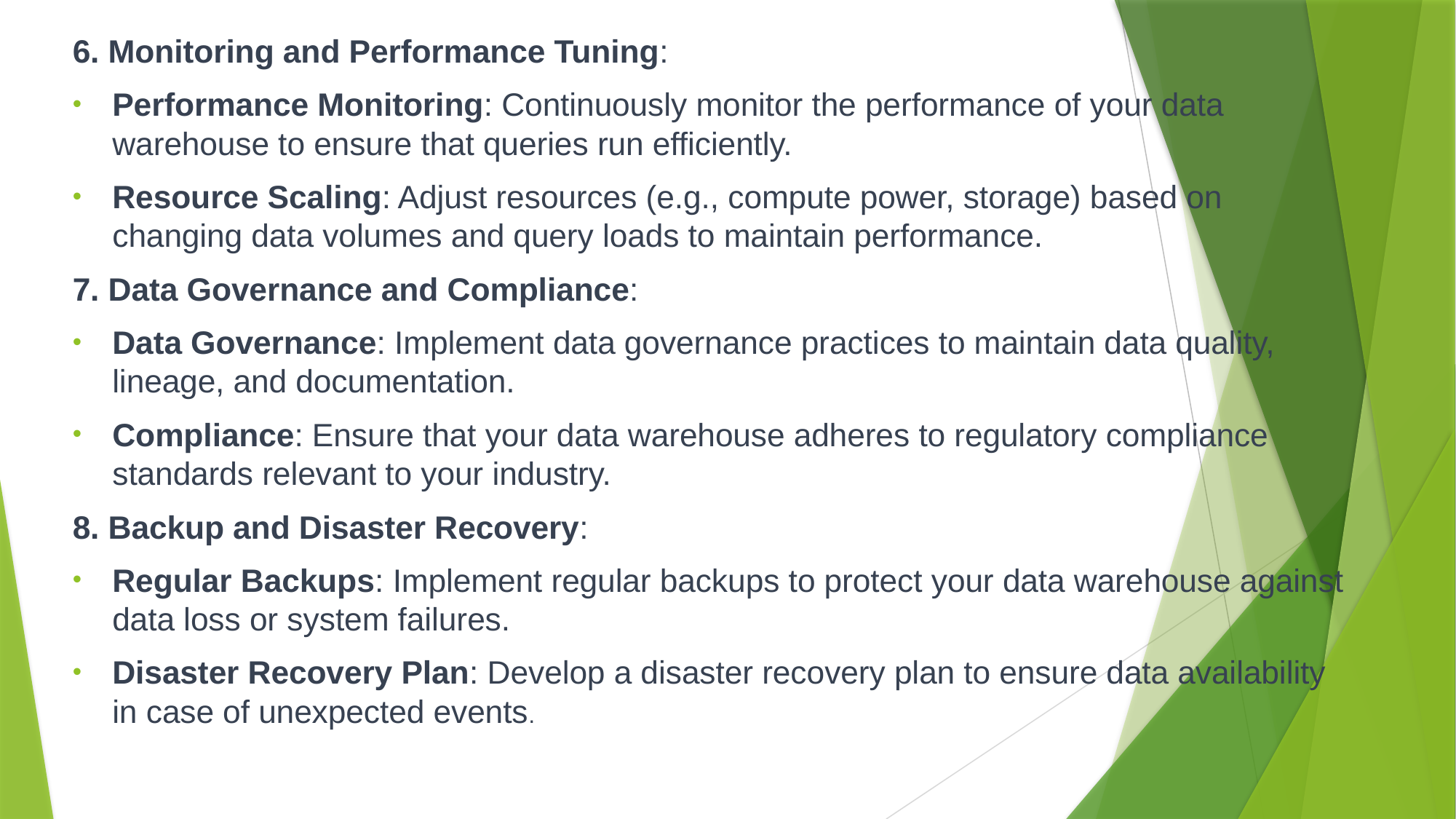

6. Monitoring and Performance Tuning:
Performance Monitoring: Continuously monitor the performance of your data warehouse to ensure that queries run efficiently.
Resource Scaling: Adjust resources (e.g., compute power, storage) based on changing data volumes and query loads to maintain performance.
7. Data Governance and Compliance:
Data Governance: Implement data governance practices to maintain data quality, lineage, and documentation.
Compliance: Ensure that your data warehouse adheres to regulatory compliance standards relevant to your industry.
8. Backup and Disaster Recovery:
Regular Backups: Implement regular backups to protect your data warehouse against data loss or system failures.
Disaster Recovery Plan: Develop a disaster recovery plan to ensure data availability in case of unexpected events.